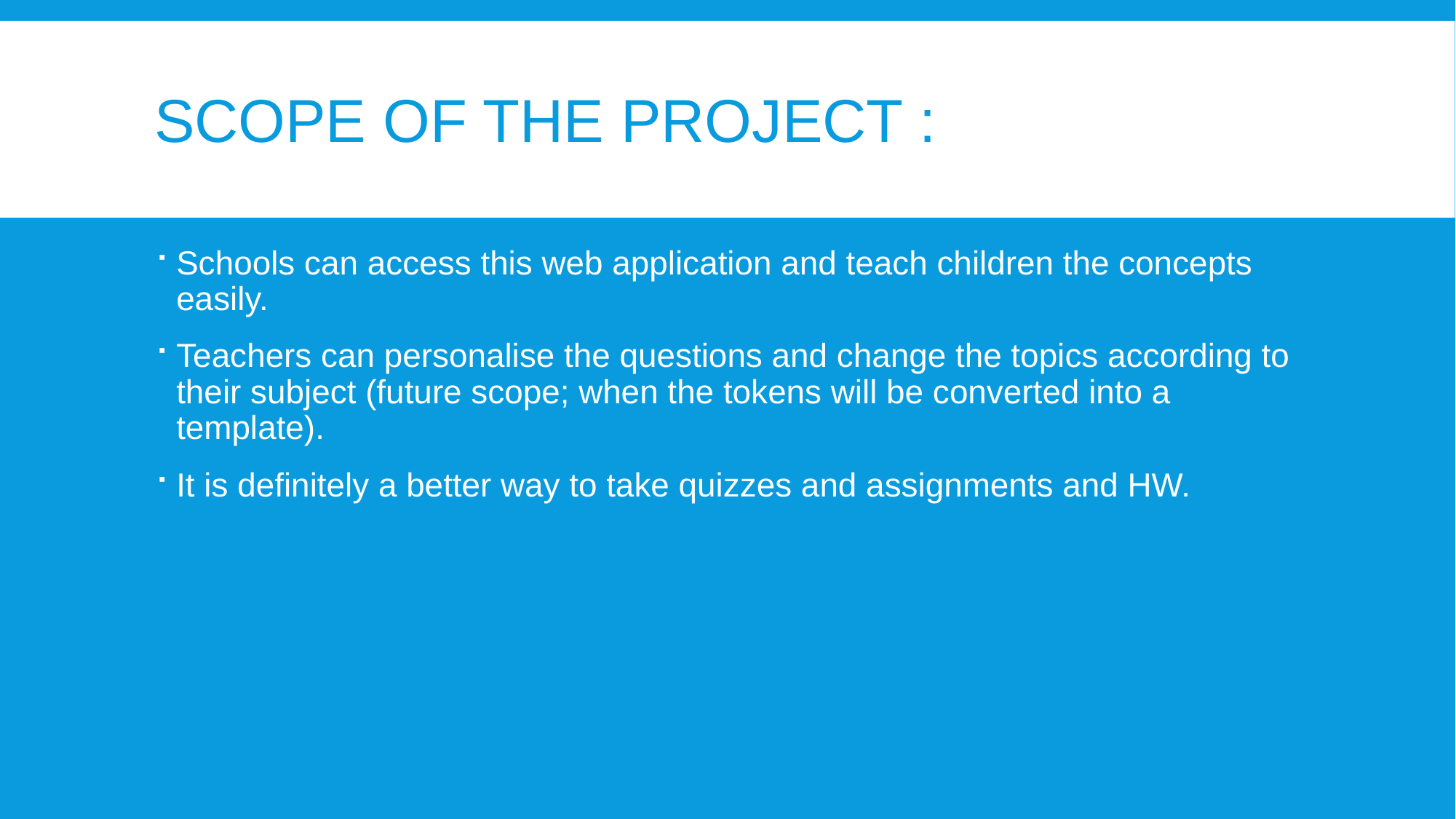

# Scope of the project :
Schools can access this web application and teach children the concepts easily.
Teachers can personalise the questions and change the topics according to their subject (future scope; when the tokens will be converted into a template).
It is definitely a better way to take quizzes and assignments and HW.